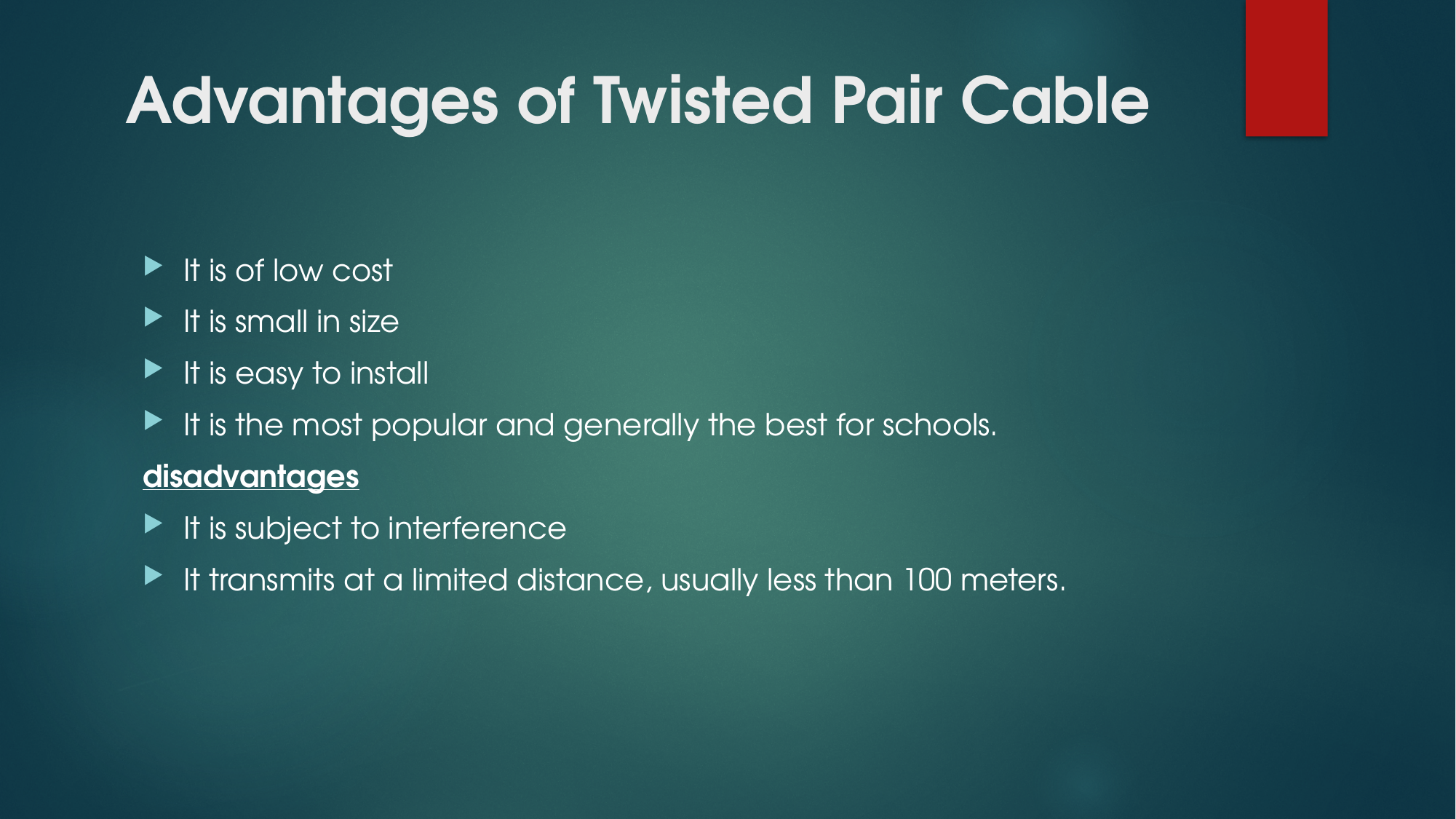

# Advantages of Twisted Pair Cable
It is of low cost
It is small in size
It is easy to install
It is the most popular and generally the best for schools.
disadvantages
It is subject to interference
It transmits at a limited distance, usually less than 100 meters.